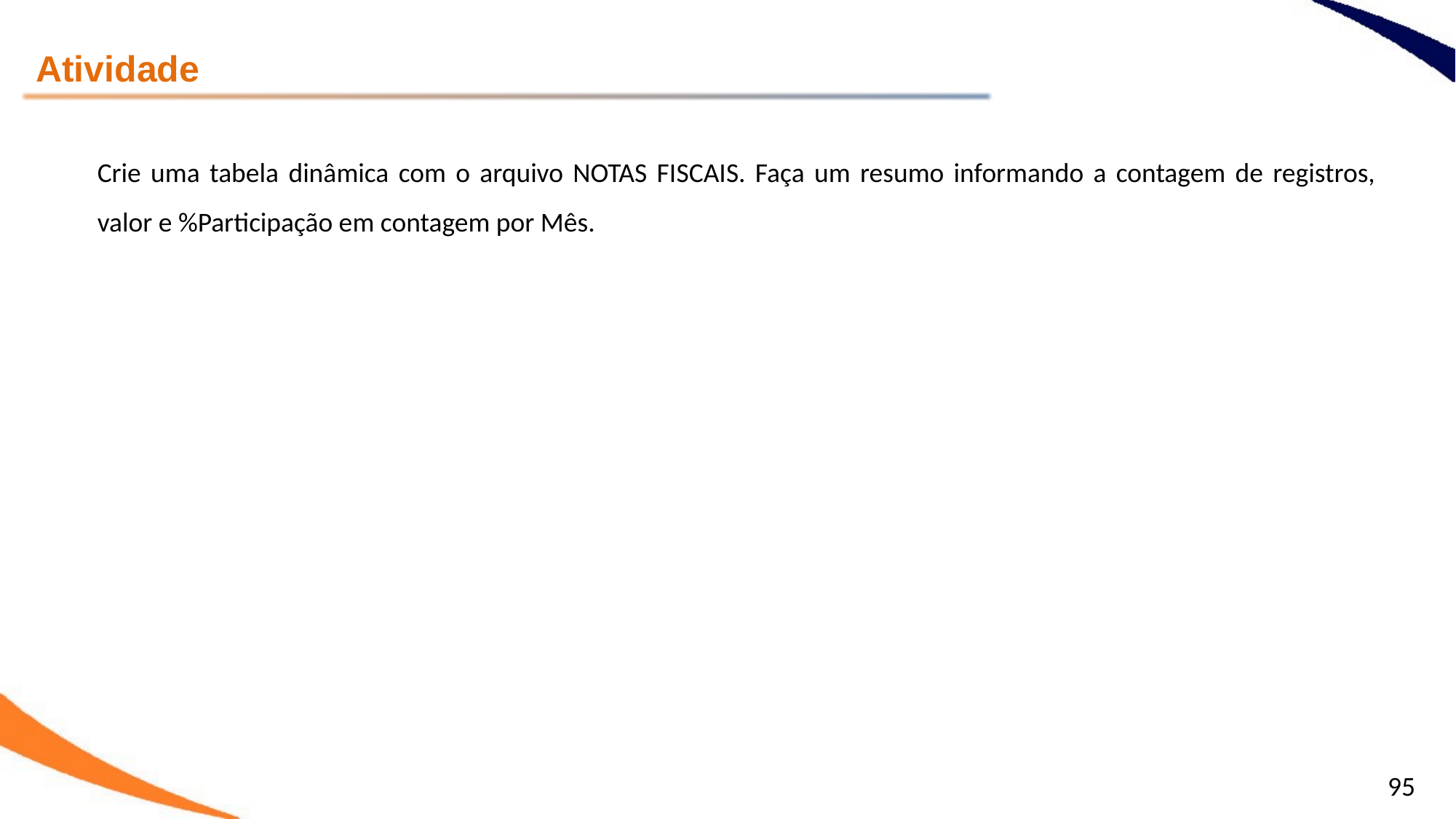

Atividade
Crie uma tabela dinâmica com o arquivo NOTAS FISCAIS. Faça um resumo informando a contagem de registros, valor e %Participação em contagem por Mês.